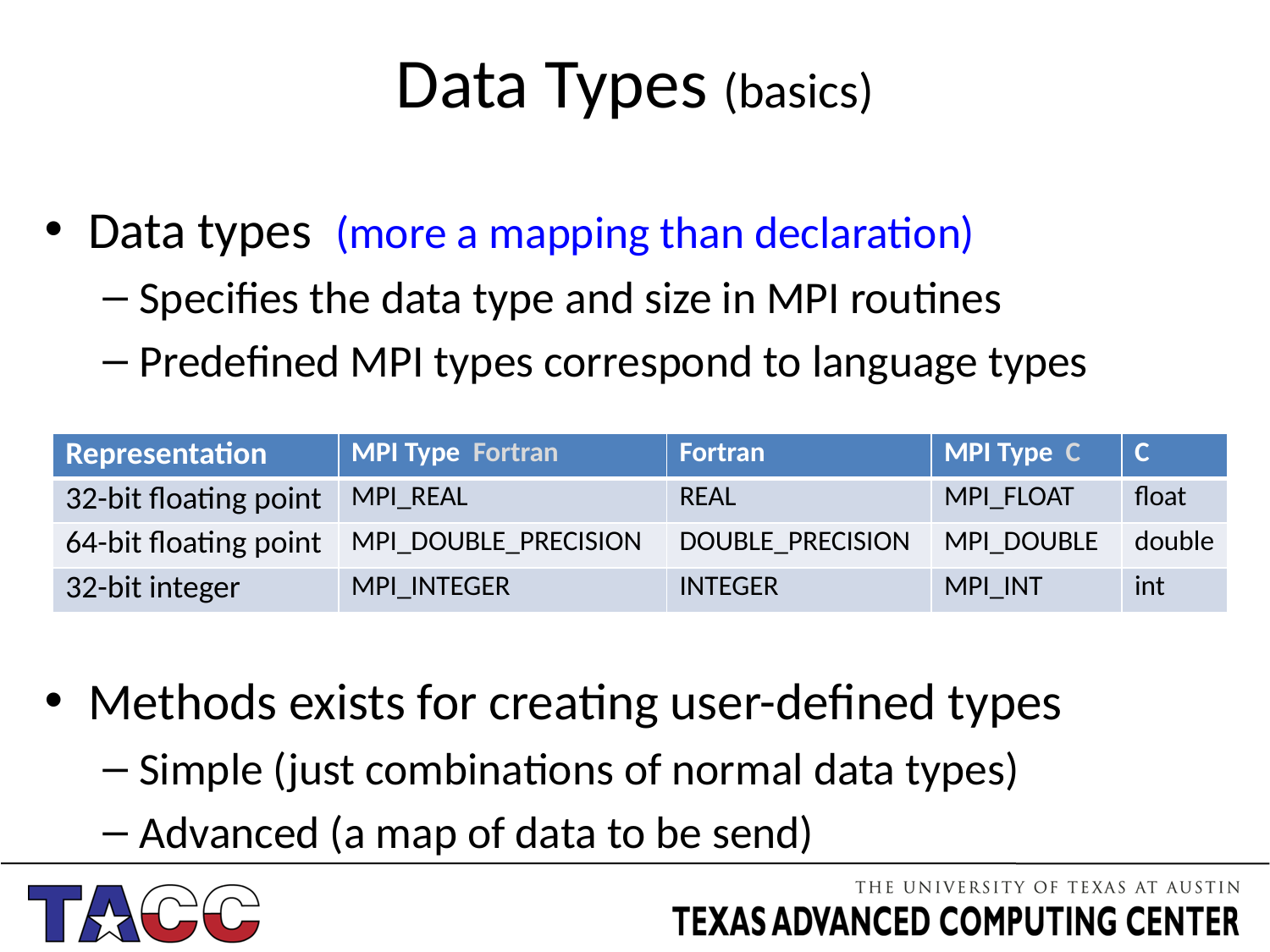

# Data Types (basics)
Data types  (more a mapping than declaration)
Specifies the data type and size in MPI routines
Predefined MPI types correspond to language types
Methods exists for creating user-defined types
Simple (just combinations of normal data types)
Advanced (a map of data to be send)
| Representation | MPI Type Fortran | Fortran | MPI Type C | C |
| --- | --- | --- | --- | --- |
| 32-bit floating point | MPI\_REAL | REAL | MPI\_FLOAT | float |
| 64-bit floating point | MPI\_DOUBLE\_PRECISION | DOUBLE\_PRECISION | MPI\_DOUBLE | double |
| 32-bit integer | MPI\_INTEGER | INTEGER | MPI\_INT | int |